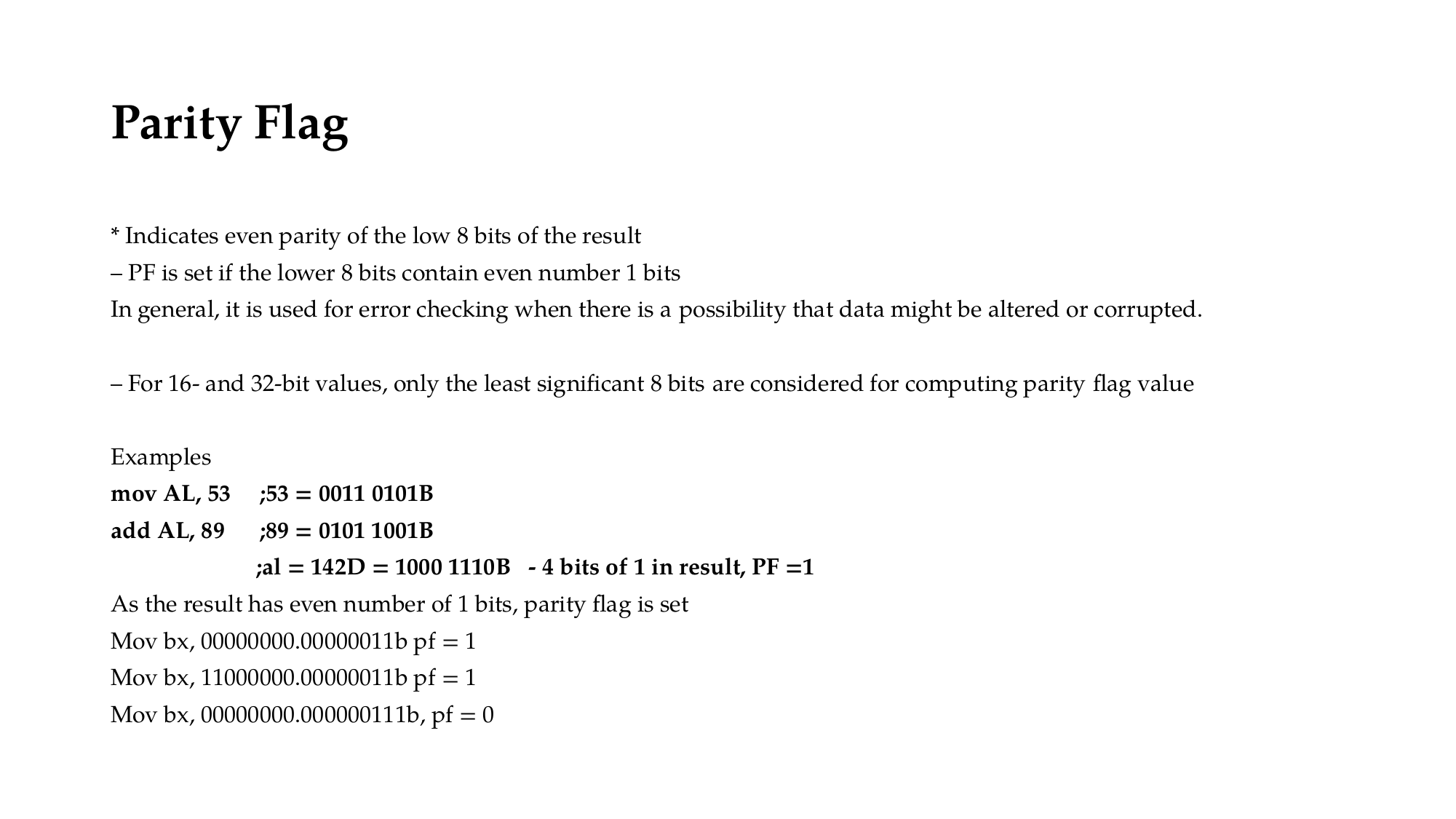

# Parity Flag
* Indicates even parity of the low 8 bits of the result
– PF is set if the lower 8 bits contain even number 1 bits
In general, it is used for error checking when there is a possibility that data might be altered or corrupted.

– For 16- and 32-bit values, only the least significant 8 bits are considered for computing parity flag value

Examples
mov AL, 53     ;53 = 0011 0101B
add AL, 89      ;89 = 0101 1001B
                         ;al = 142D = 1000 1110B   - 4 bits of 1 in result, PF =1
As the result has even number of 1 bits, parity flag is set
Mov bx, 00000000.00000011b pf = 1
Mov bx, 11000000.00000011b pf = 1
Mov bx, 00000000.000000111b, pf = 0